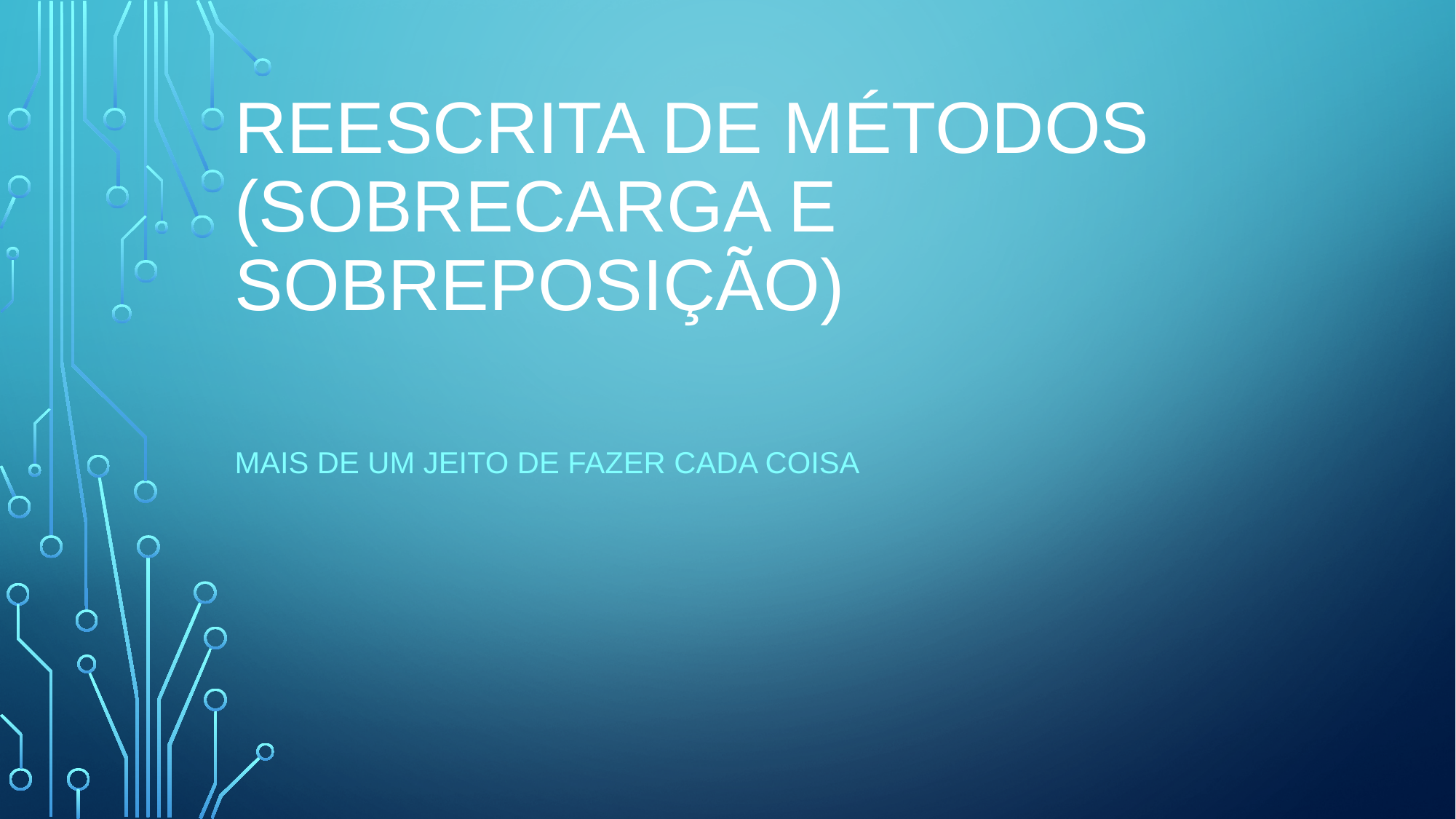

# Reescrita de métodos (Sobrecarga e sobreposição)
Mais de um jeito de fazer cada coisa